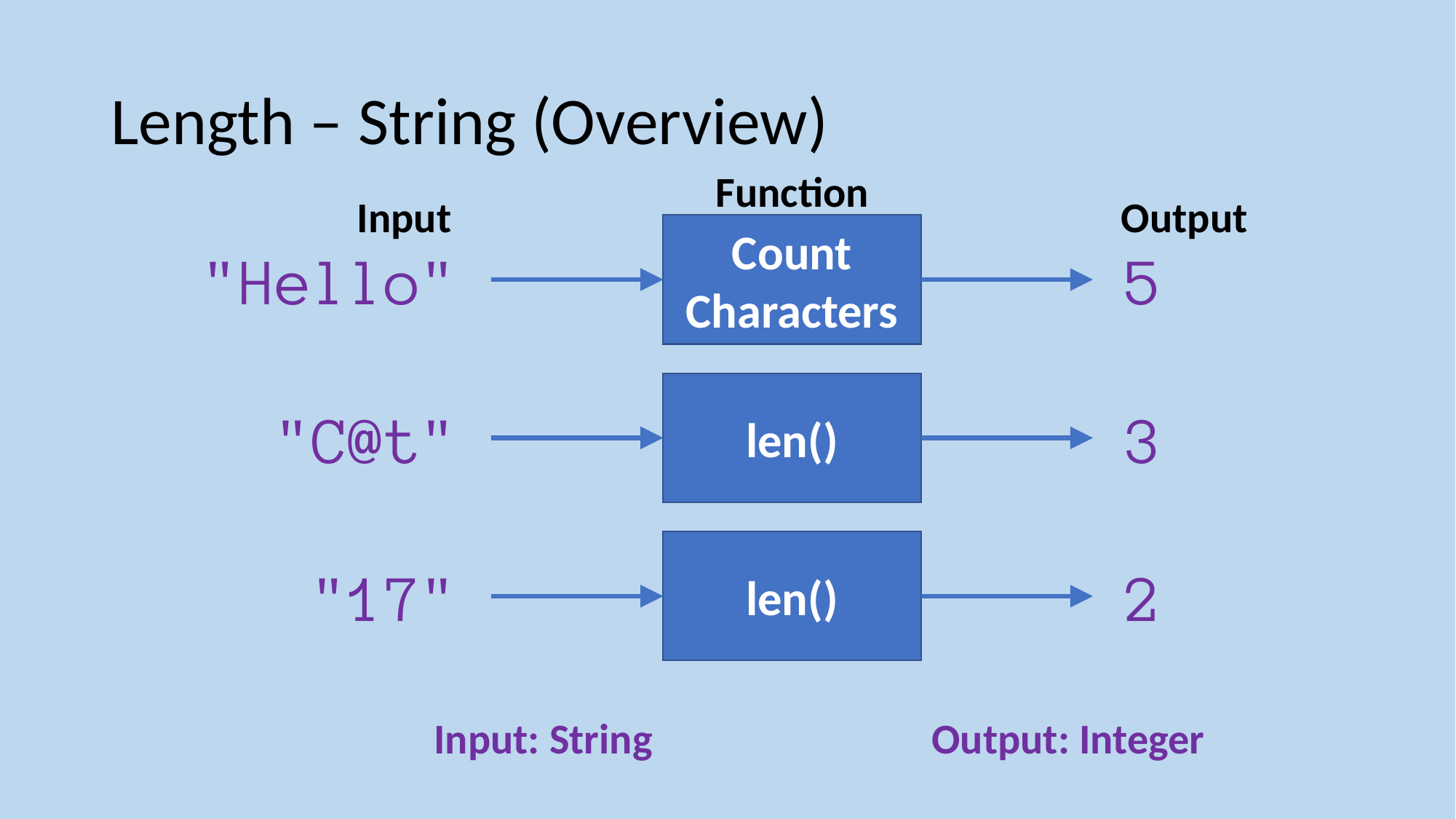

# Length – String (Overview)
Function
Input
Output
Count
Characters
5
"Hello"
len()
3
"C@t"
len()
2
"17"
Input: String
Output: Integer